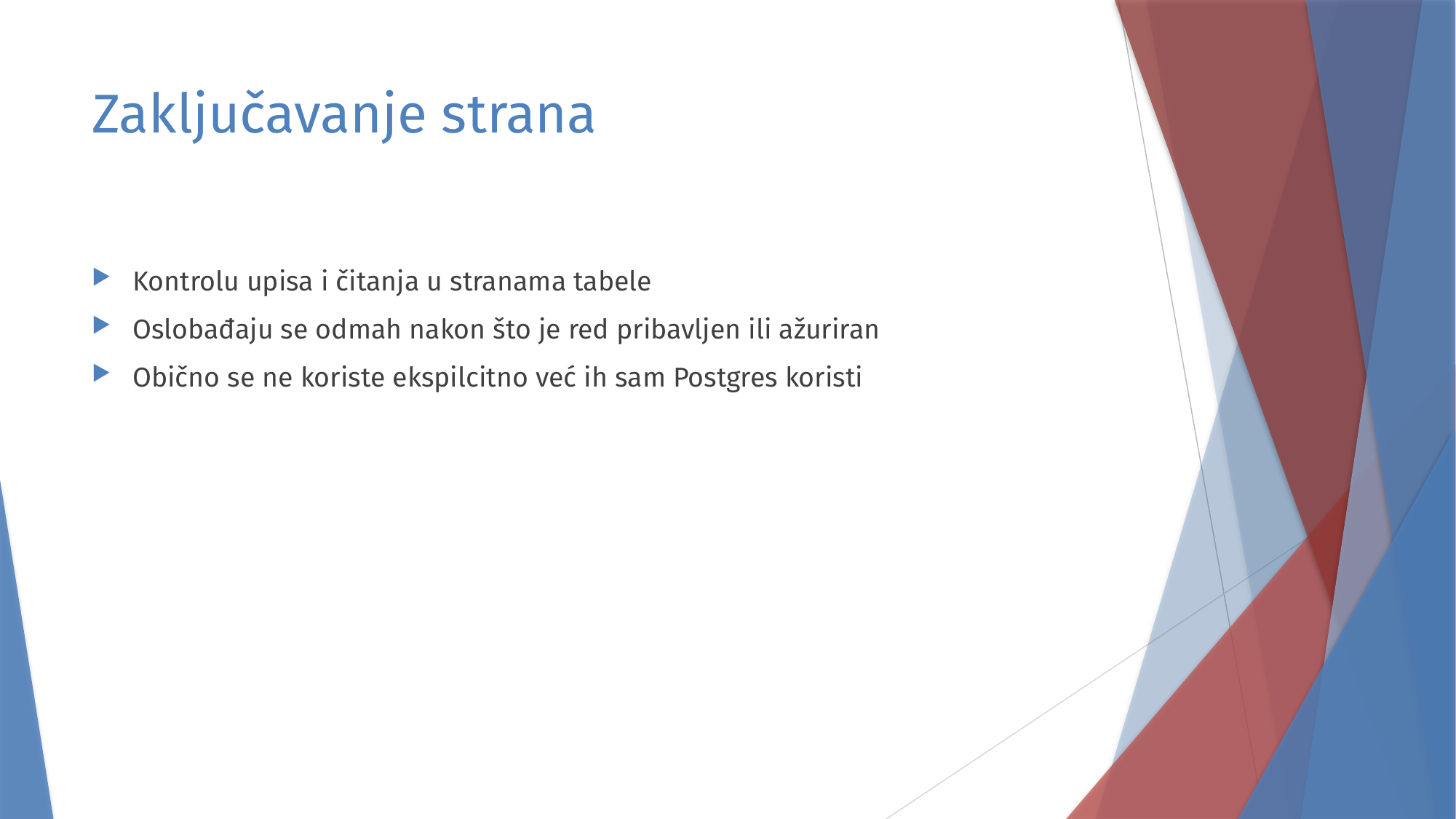

# Zaključavanje strana
Kontrolu upisa i čitanja u stranama tabele
Oslobađaju se odmah nakon što je red pribavljen ili ažuriran
Obično se ne koriste ekspilcitno već ih sam Postgres koristi